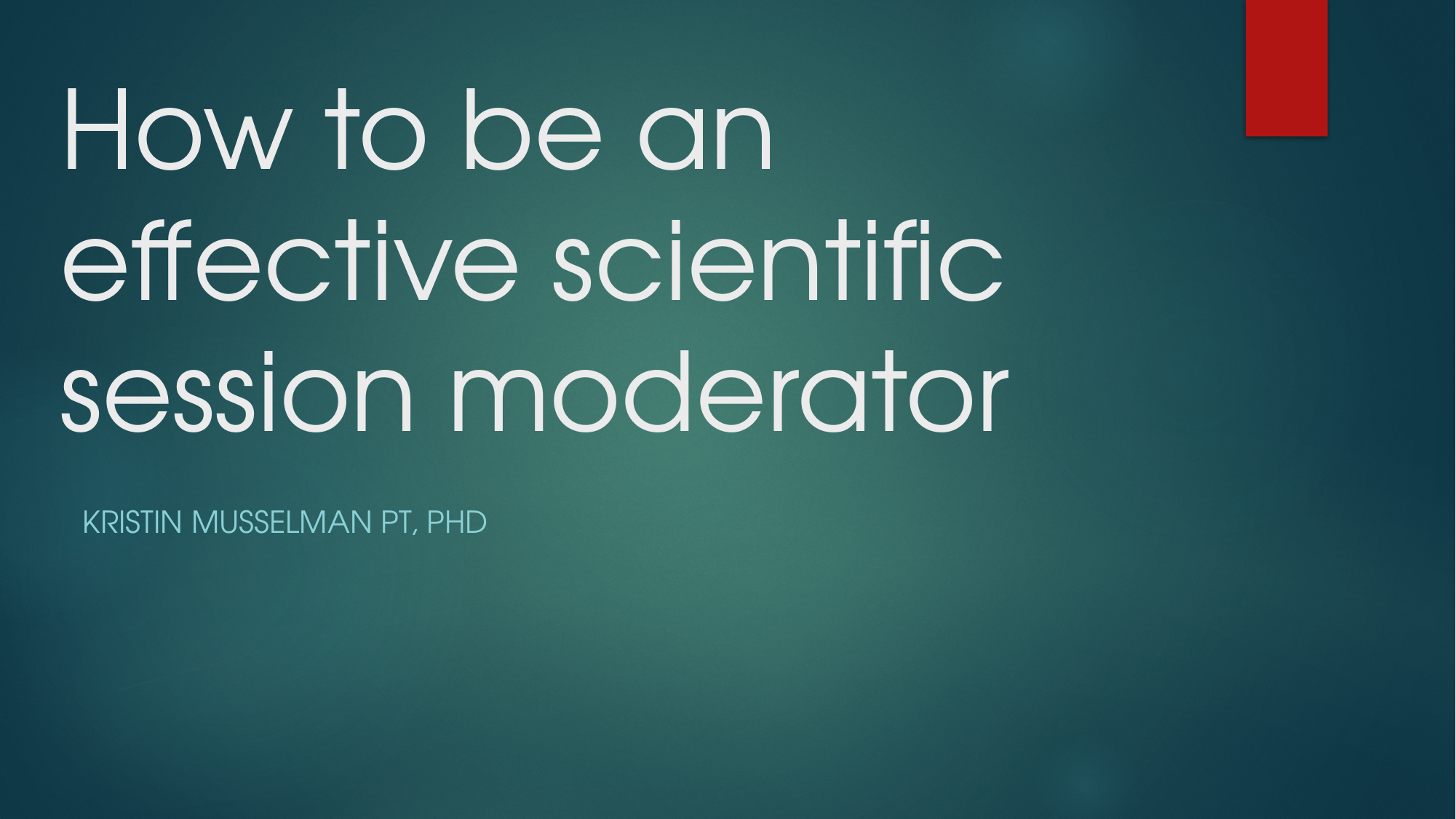

# How to be an effective scientific session moderator
Kristin Musselman PT, PhD